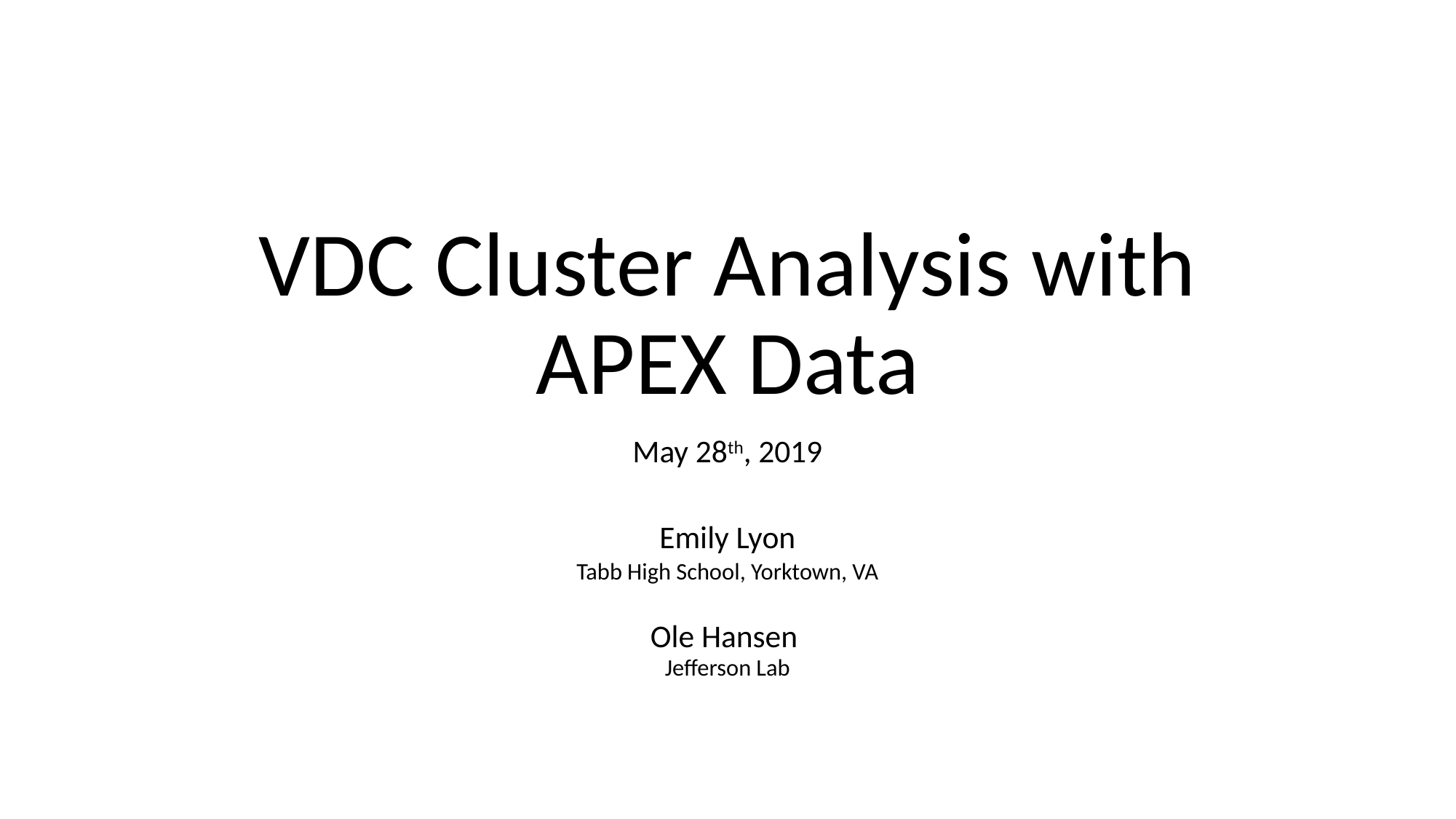

# VDC Cluster Analysis with APEX Data
May 28th, 2019

Emily Lyon
Tabb High School, Yorktown, VA

Ole Hansen
Jefferson Lab